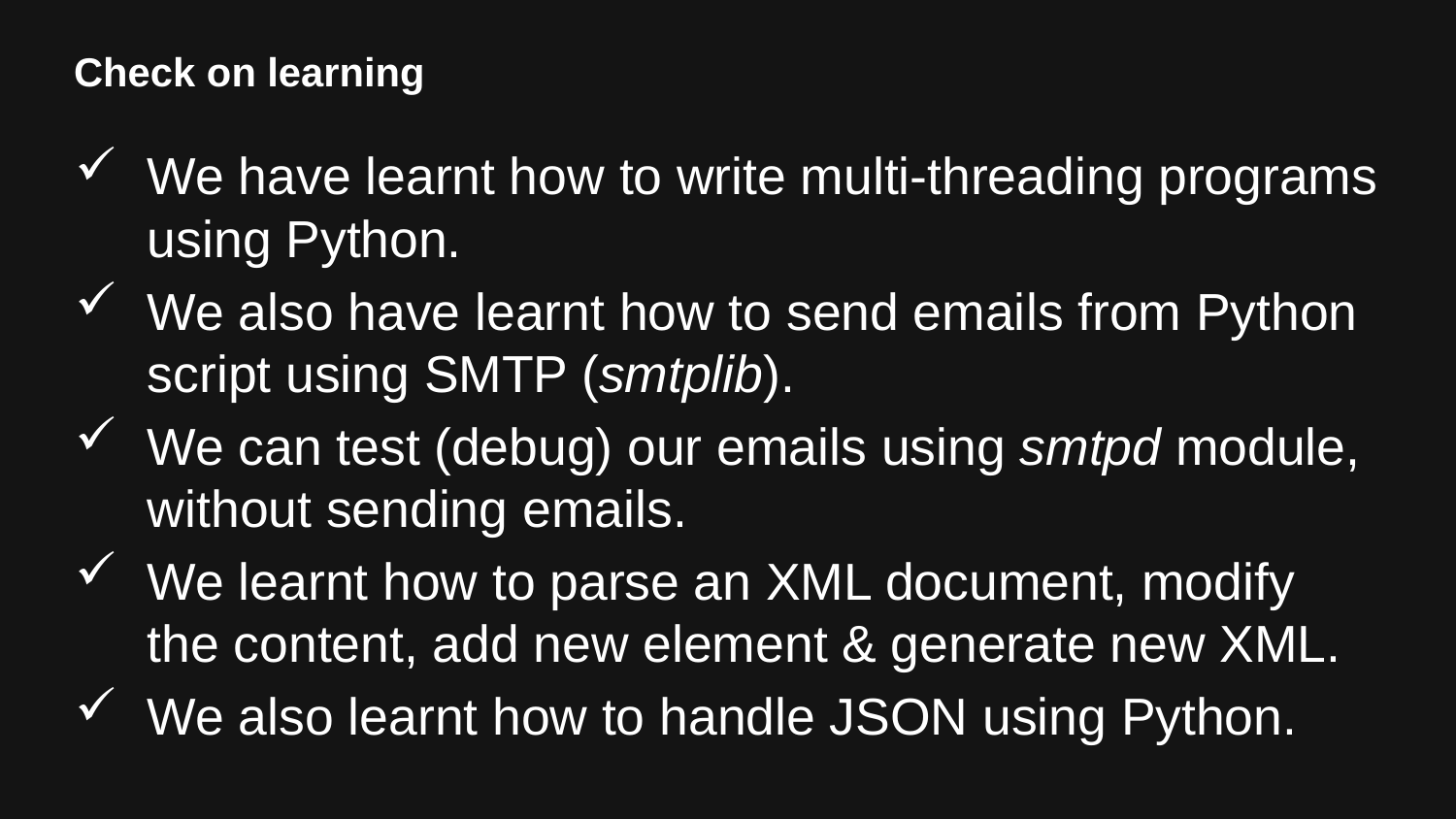

# Check on learning
We have learnt how to write multi-threading programs using Python.
We also have learnt how to send emails from Python script using SMTP (smtplib).
We can test (debug) our emails using smtpd module, without sending emails.
We learnt how to parse an XML document, modify the content, add new element & generate new XML.
We also learnt how to handle JSON using Python.